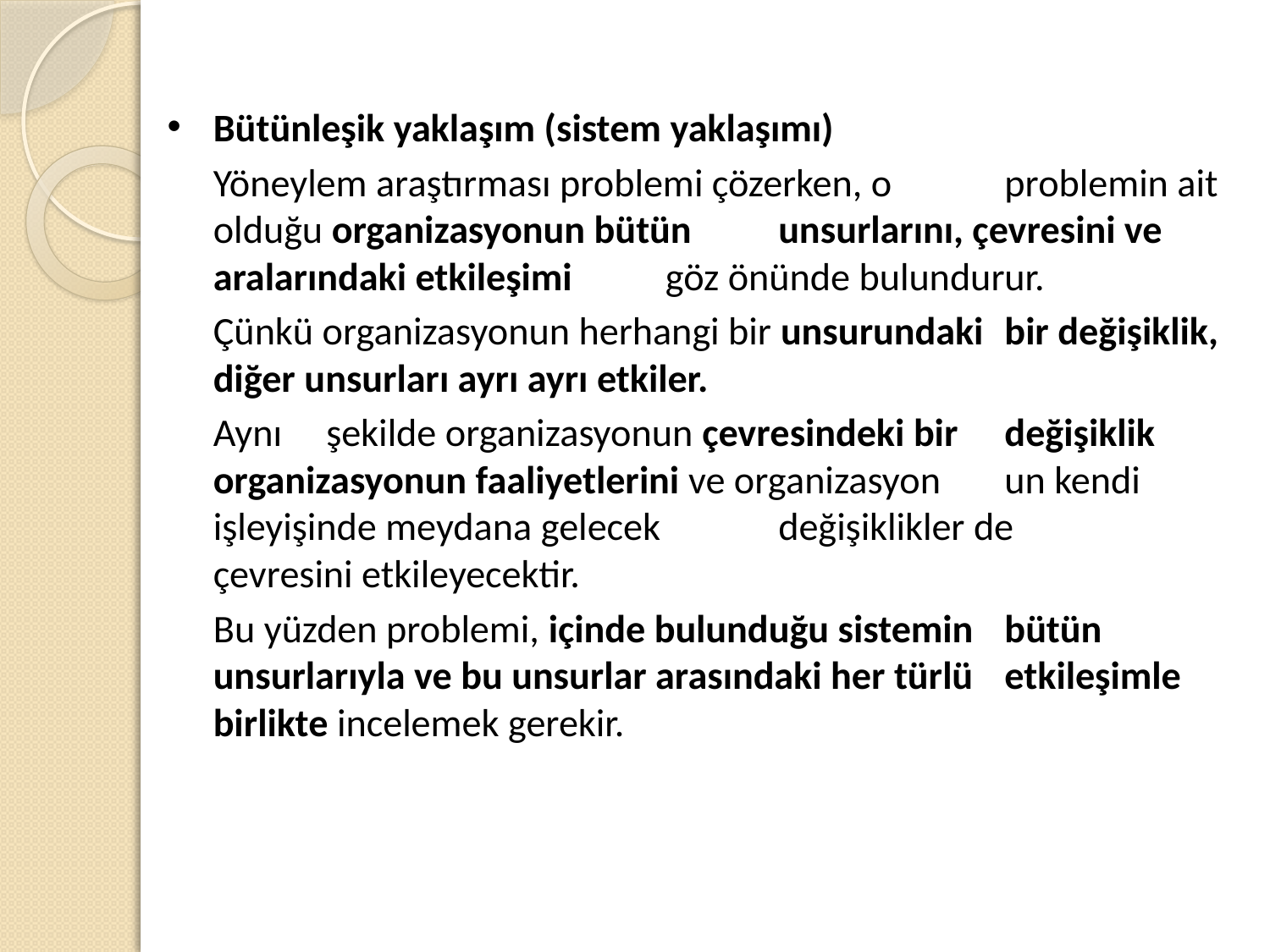

Bütünleşik yaklaşım (sistem yaklaşımı)
		Yöneylem araştırması problemi çözerken, o 	problemin ait olduğu organizasyonun bütün 	unsurlarını, çevresini ve aralarındaki etkileşimi 	göz önünde bulundurur.
		Çünkü organizasyonun herhangi bir unsurundaki 	bir değişiklik, diğer unsurları ayrı ayrı etkiler.
		Aynı 	şekilde organizasyonun çevresindeki bir 	değişiklik organizasyonun faaliyetlerini ve organizasyon	un kendi işleyişinde meydana gelecek 	değişiklikler de 	çevresini etkileyecektir.
		Bu yüzden problemi, içinde bulunduğu sistemin 	bütün unsurlarıyla ve bu unsurlar arasındaki her türlü 	etkileşimle birlikte incelemek gerekir.